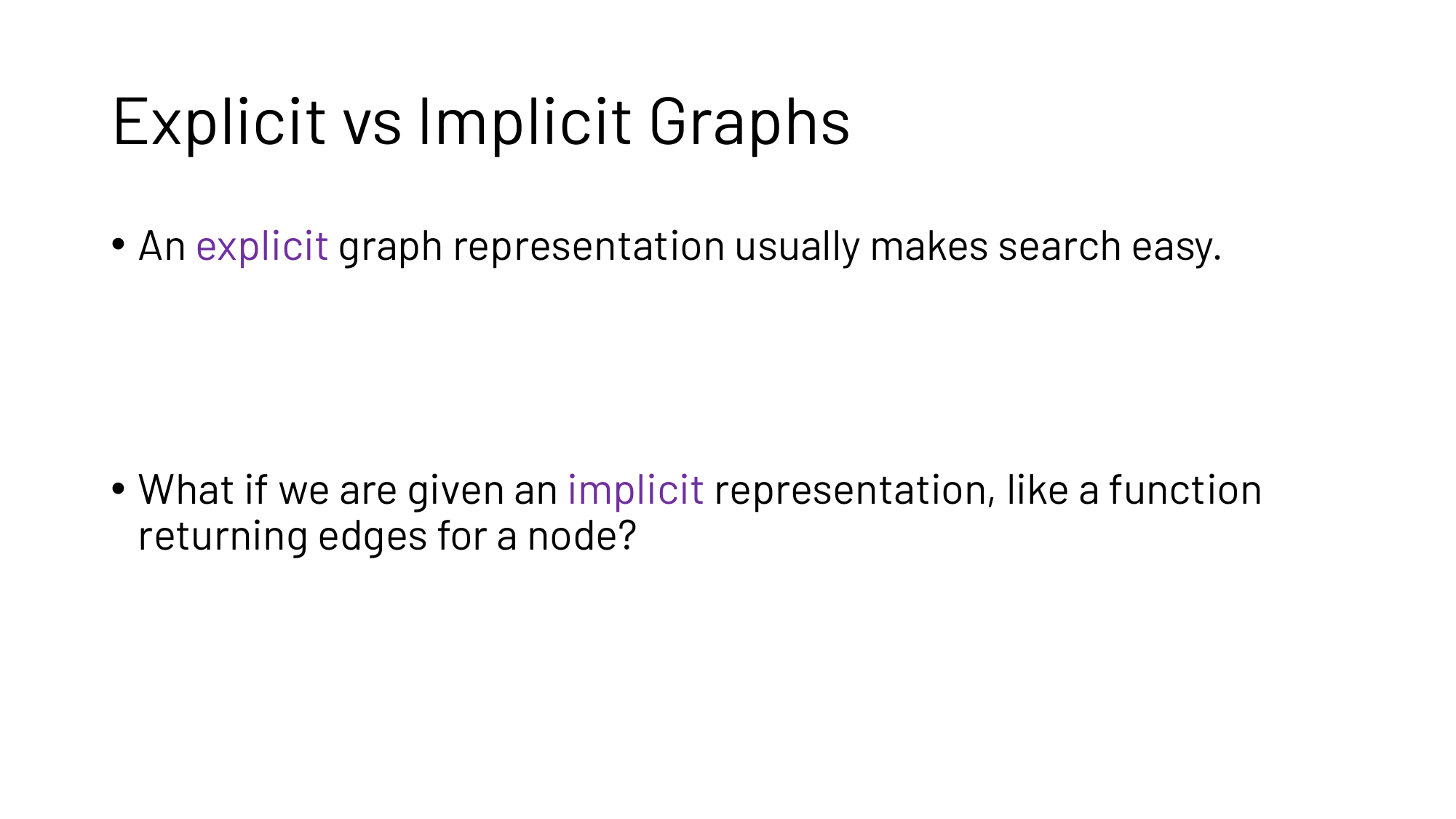

# Explicit vs Implicit Graphs
An explicit graph representation usually makes search easy.

What if we are given an implicit representation, like a function returning edges for a node?